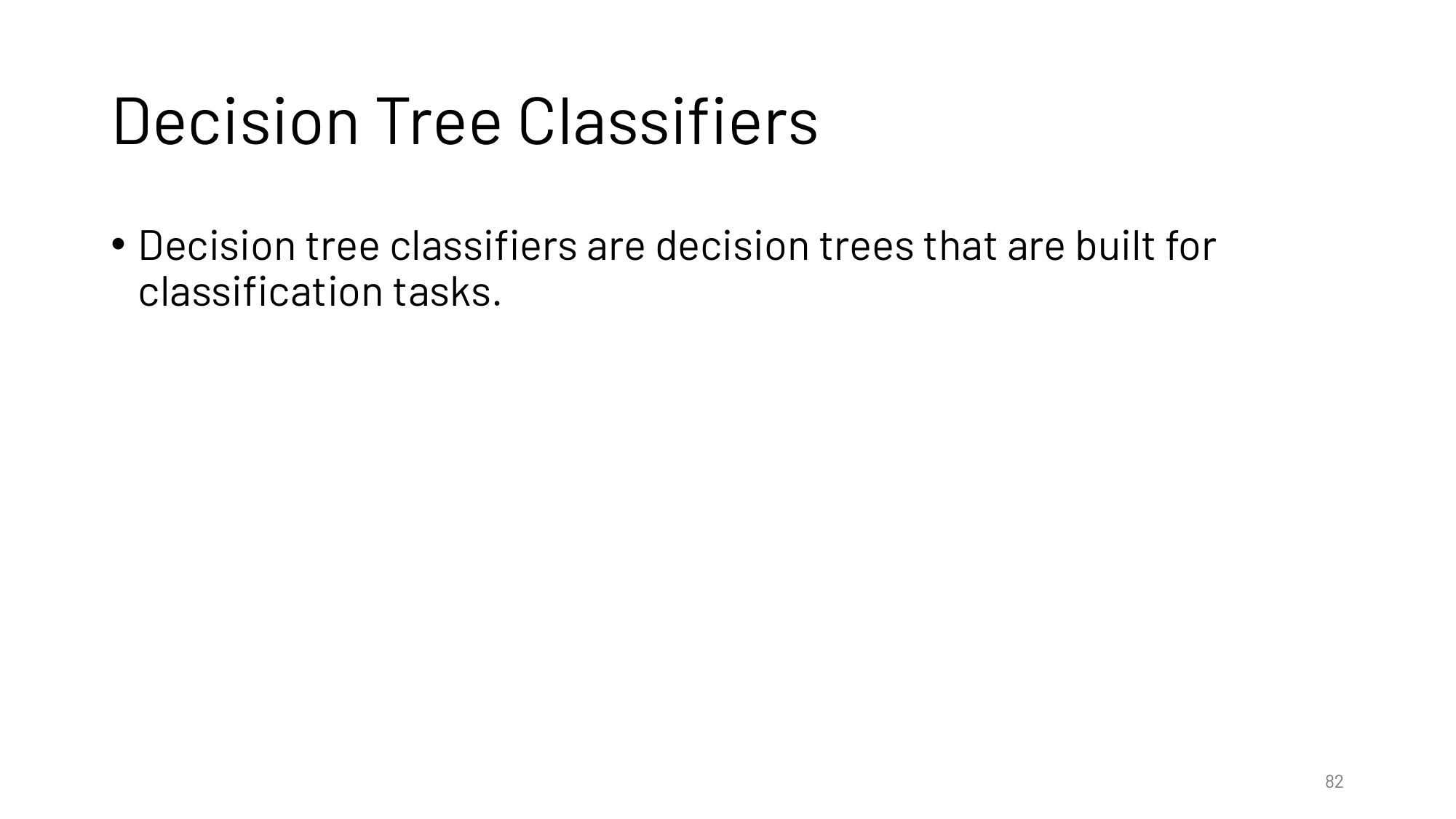

# Decision Tree Classifiers
Decision tree classifiers are decision trees that are built for classification tasks.
82